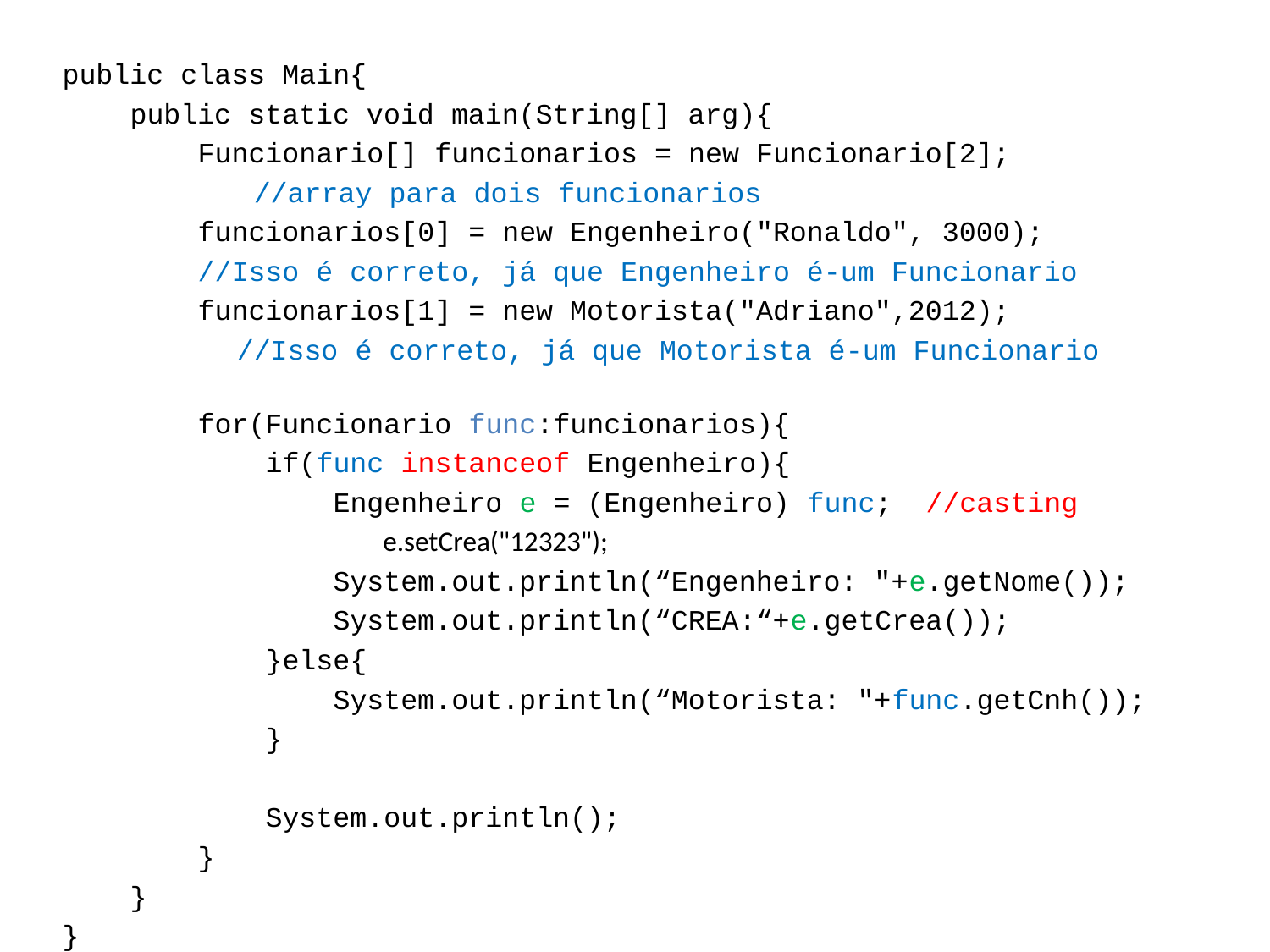

public class Main{
    public static void main(String[] arg){
        Funcionario[] funcionarios = new Funcionario[2];
  		 //array para dois funcionarios
        funcionarios[0] = new Engenheiro("Ronaldo", 3000);
        //Isso é correto, já que Engenheiro é-um Funcionario
        funcionarios[1] = new Motorista("Adriano",2012);
 		//Isso é correto, já que Motorista é-um Funcionario
        for(Funcionario func:funcionarios){
            if(func instanceof Engenheiro){
                Engenheiro e = (Engenheiro) func;  //casting
			   e.setCrea("12323");
                System.out.println(“Engenheiro: "+e.getNome());
                System.out.println(“CREA:“+e.getCrea());
            }else{
                System.out.println(“Motorista: "+func.getCnh());
            }

            System.out.println();
        }
    }
}